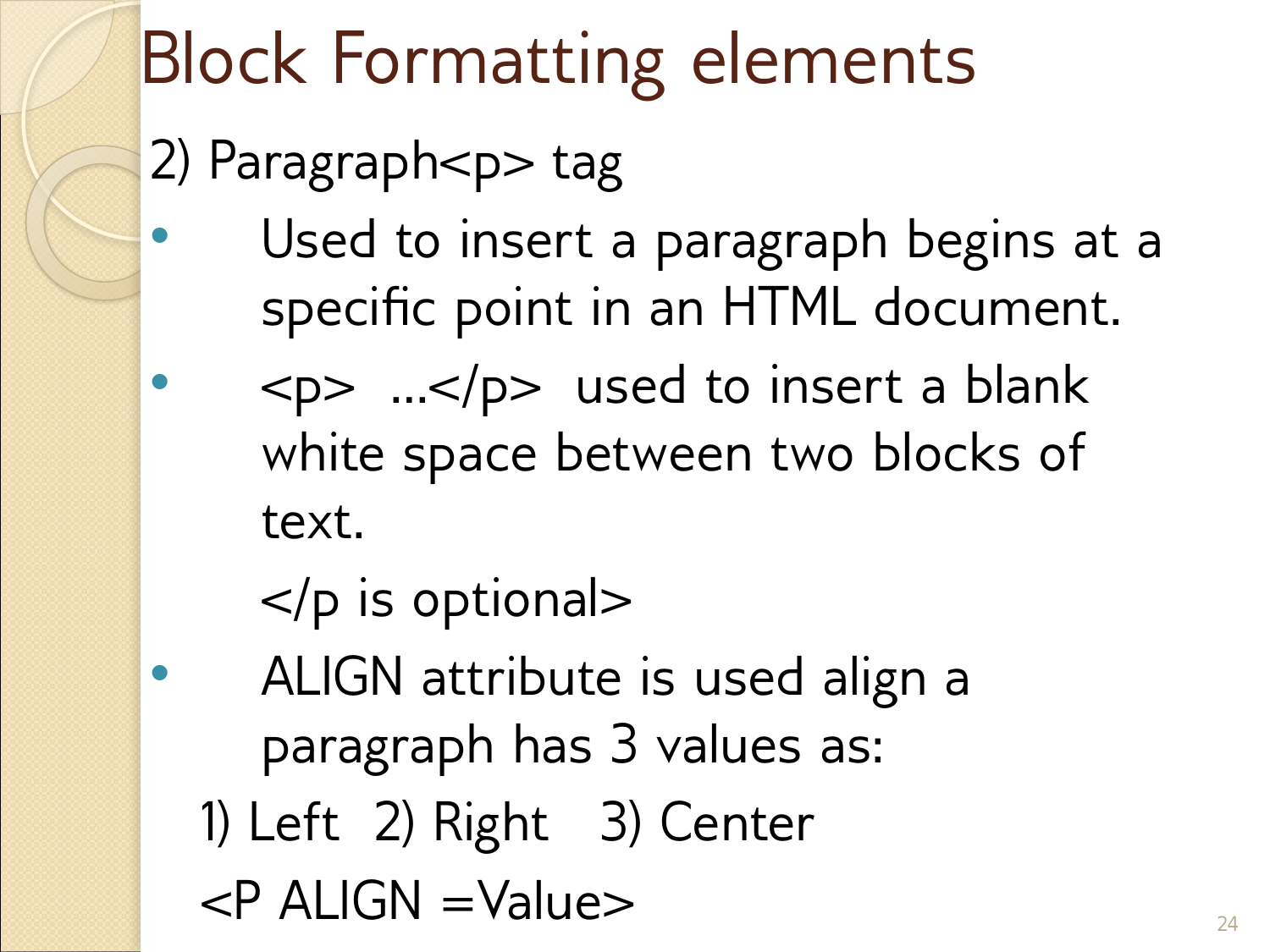

# Block Formatting elements

2) Paragraph<p> tag
Used to insert a paragraph begins at a specific point in an HTML document.
<p>  …</p>  used to insert a blank white space between two blocks of text.
	</p is optional>
ALIGN attribute is used align a paragraph has 3 values as:
   1) Left  2) Right   3) Center
   <P ALIGN =Value>
24